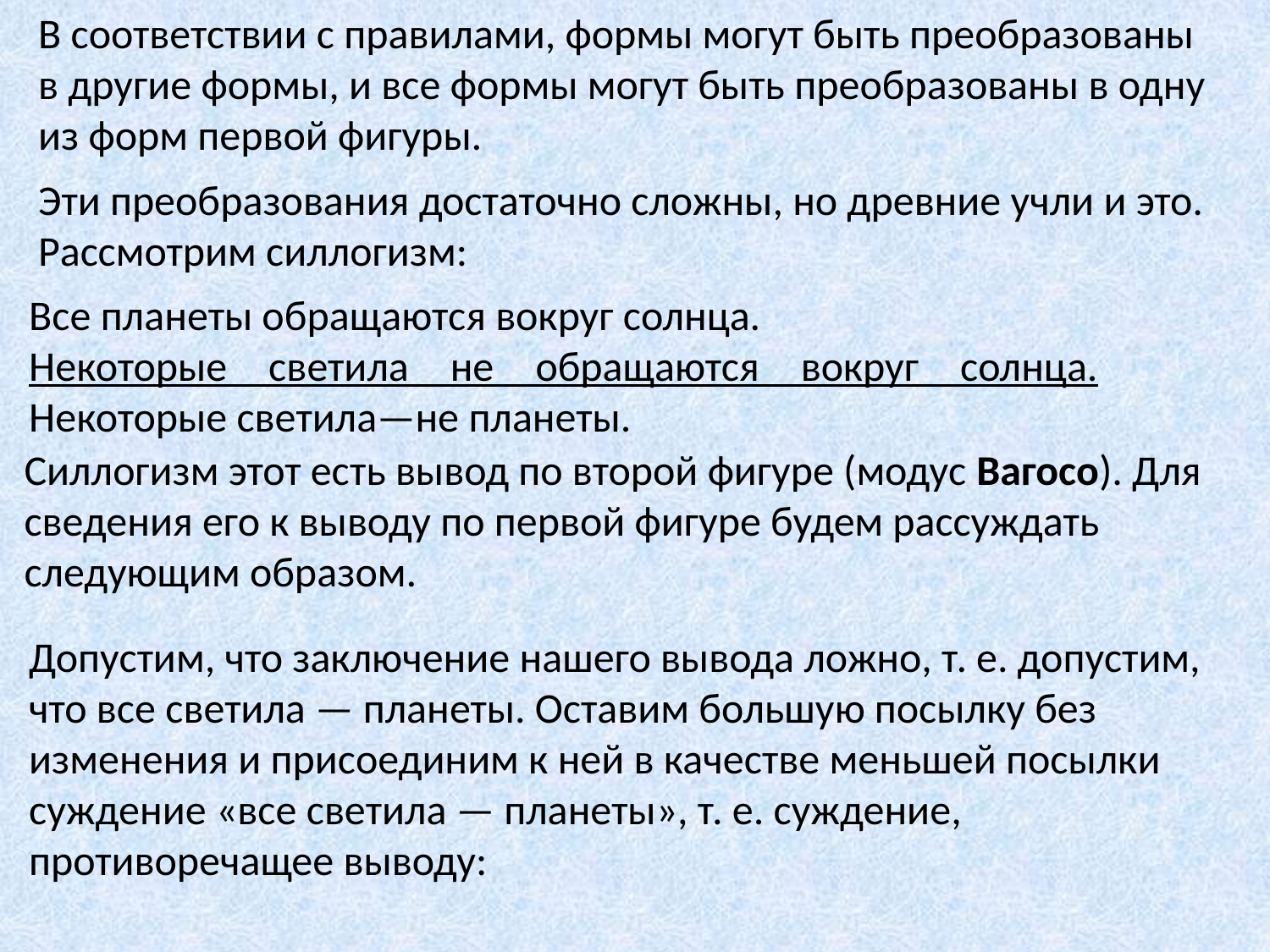

В соответствии с правилами, формы могут быть преобразованы в другие формы, и все формы могут быть преобразованы в однуиз форм первой фигуры.
Эти преобразования достаточно сложны, но древние учли и это.
Рассмотрим силлогизм:
Все планеты обращаются вокруг солнца.
Некоторые светила не обращаются вокруг солнца.             
Некоторые светила—не планеты.
Силлогизм этот есть вывод по второй фигуре (модус Вагосо). Для сведения его к выводу по первой фигуре будем рассуждать следующим образом.
Допустим, что заключение нашего вывода ложно, т. е. допустим, что все светила — планеты. Оставим большую посылку без изменения и присоединим к ней в качестве меньшей посылки суждение «все светила — планеты», т. е. суждение, противоречащее выводу: